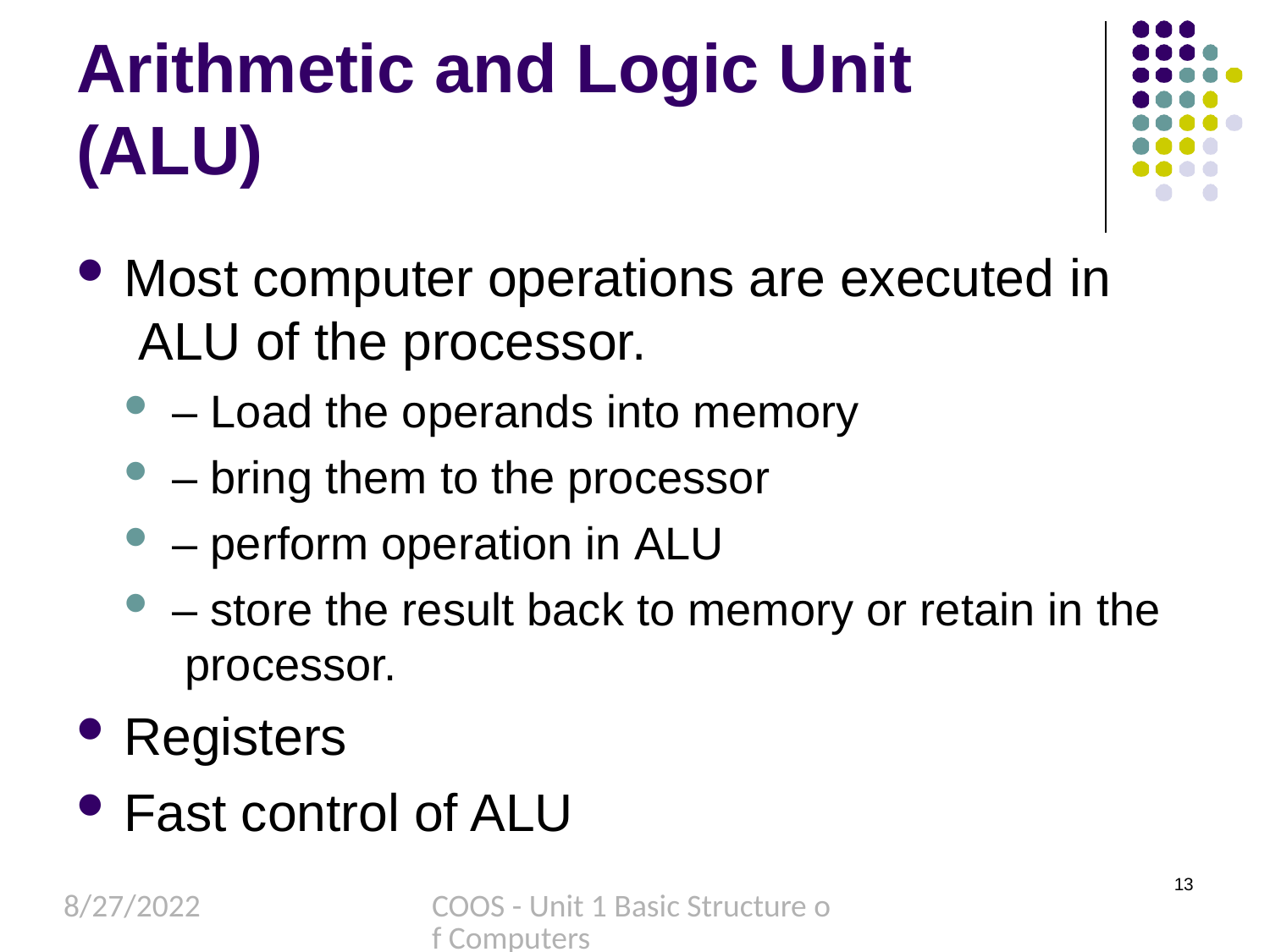

# Arithmetic and Logic Unit  (ALU)
Most computer operations are executed in  ALU of the processor.
– Load the operands into memory
– bring them to the processor
– perform operation in ALU
– store the result back to memory or retain in the  processor.
Registers
Fast control of ALU
13
8/27/2022
COOS - Unit 1 Basic Structure of Computers